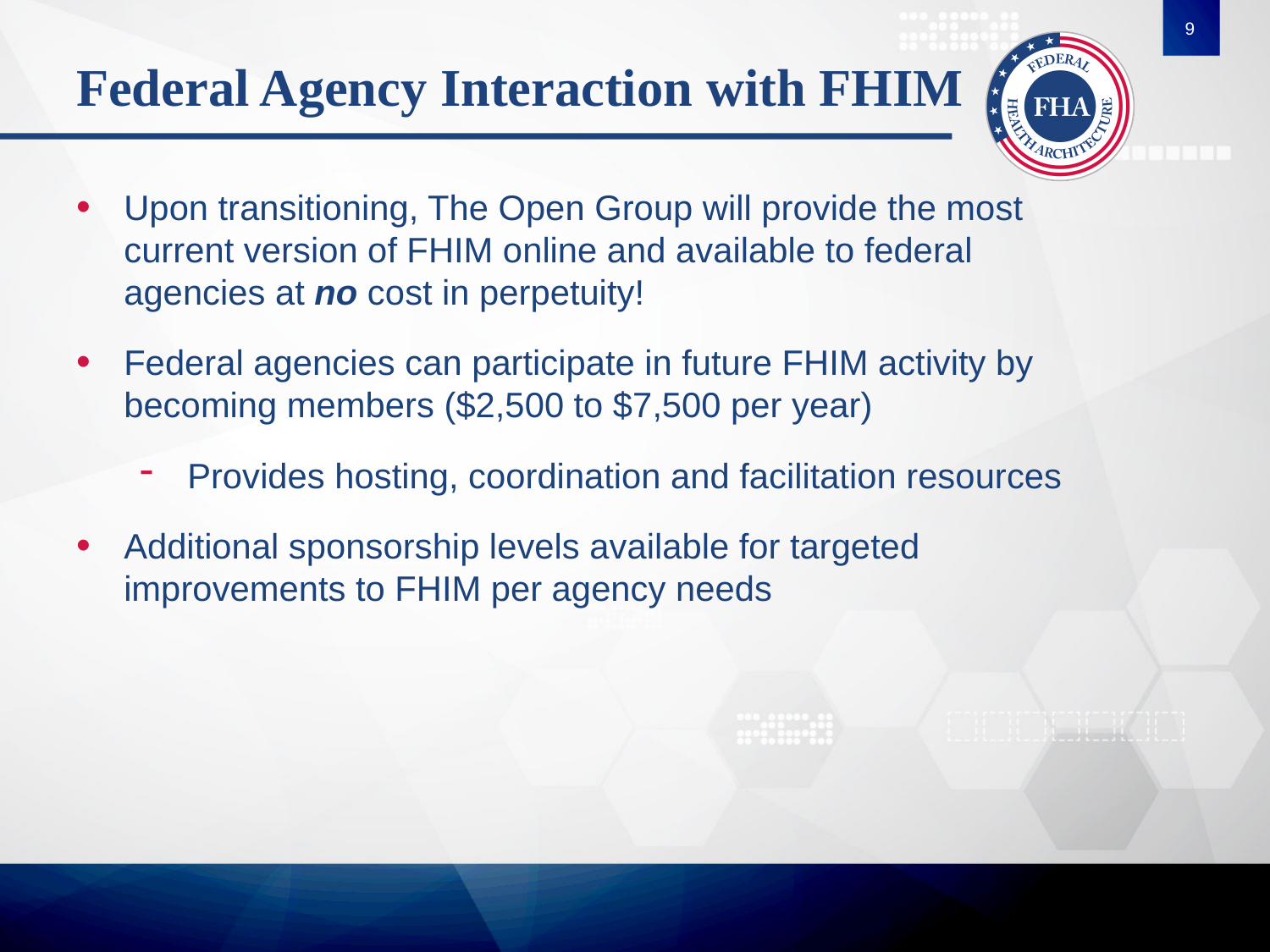

9
# Federal Agency Interaction with FHIM
Upon transitioning, The Open Group will provide the most current version of FHIM online and available to federal agencies at no cost in perpetuity!
Federal agencies can participate in future FHIM activity by becoming members ($2,500 to $7,500 per year)
Provides hosting, coordination and facilitation resources
Additional sponsorship levels available for targeted improvements to FHIM per agency needs